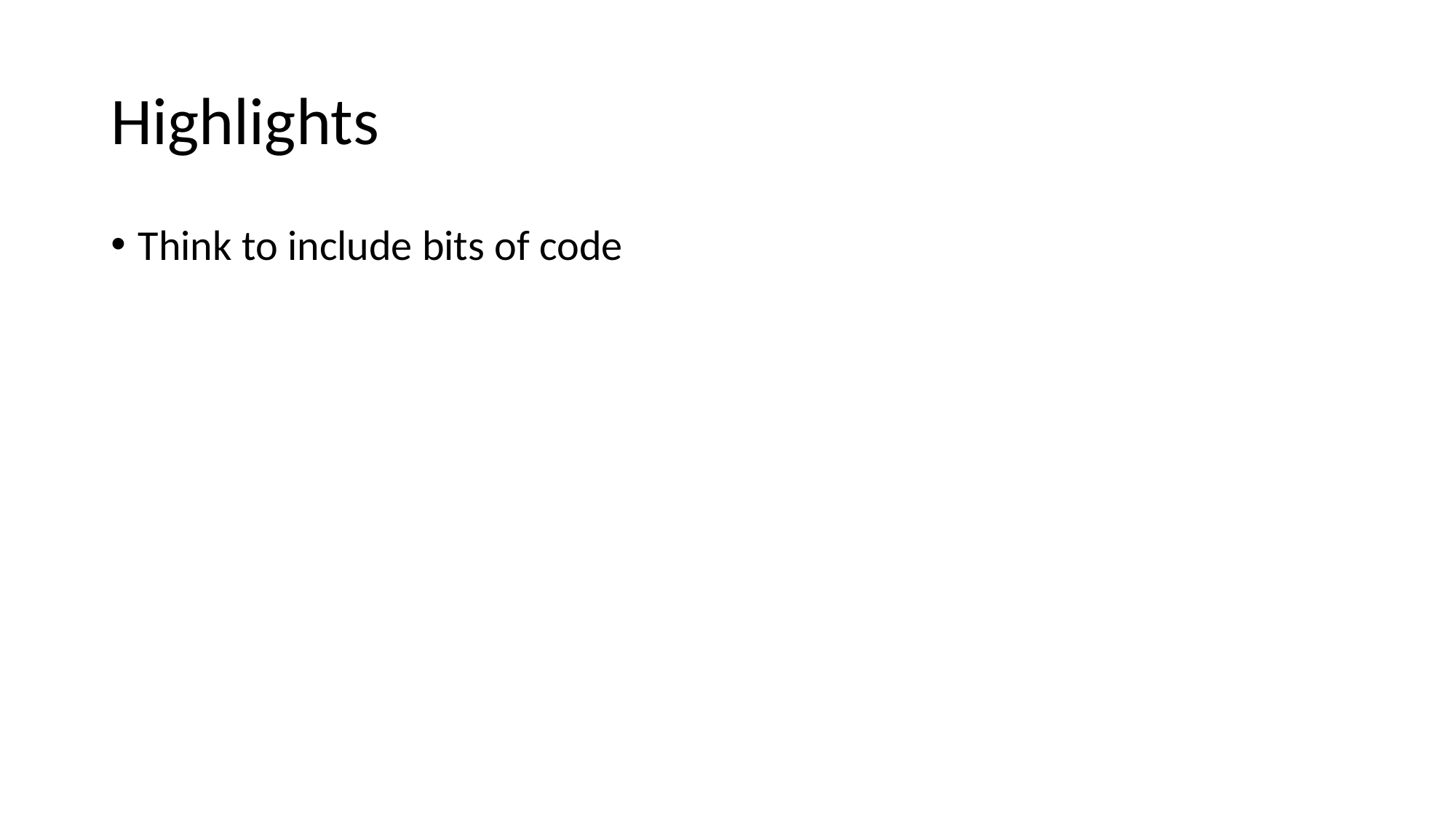

# Highlights
Think to include bits of code